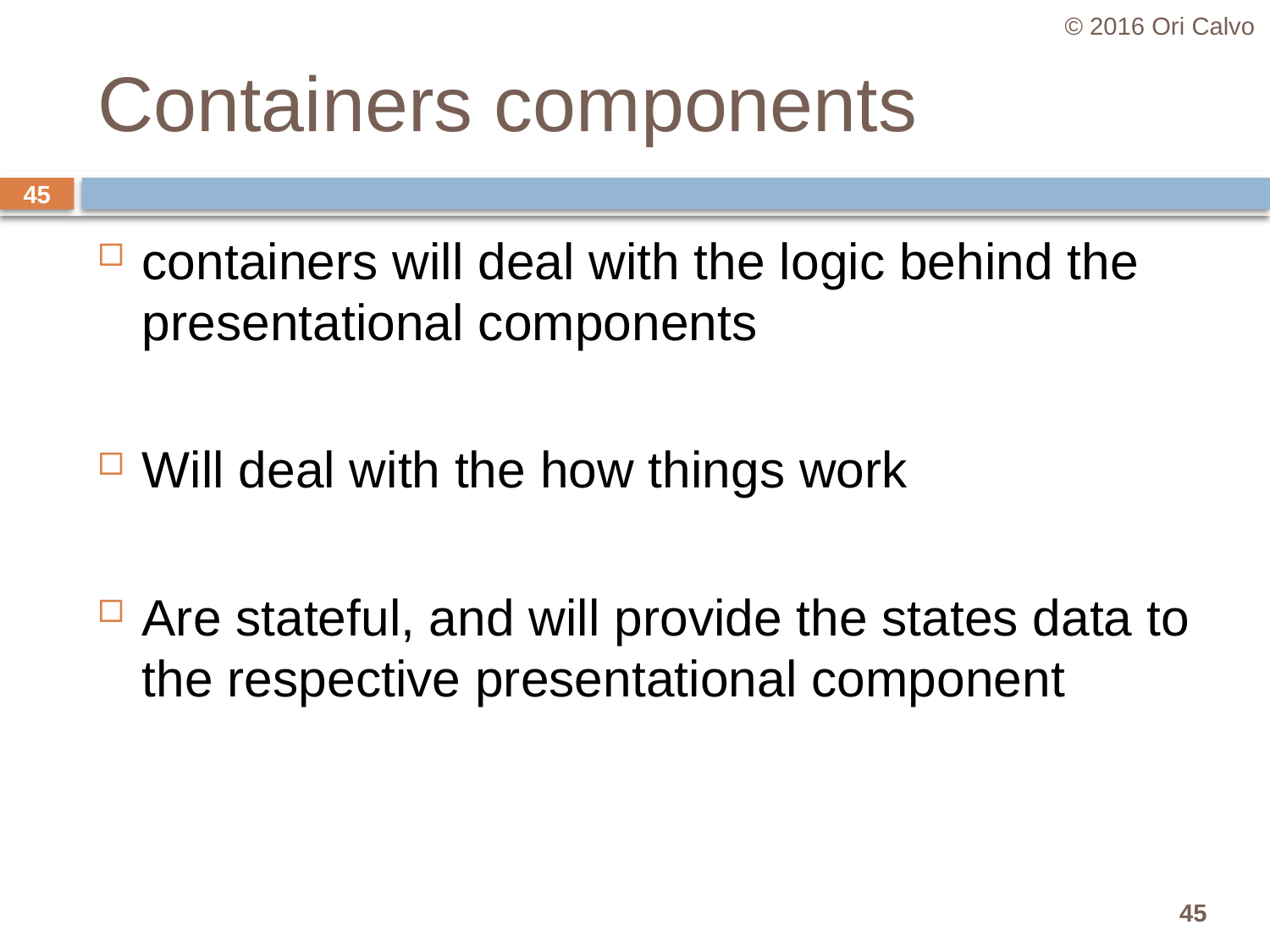

© 2016 Ori Calvo
# Containers components
45
containers will deal with the logic behind the presentational components

Will deal with the how things work

Are stateful, and will provide the states data to the respective presentational component